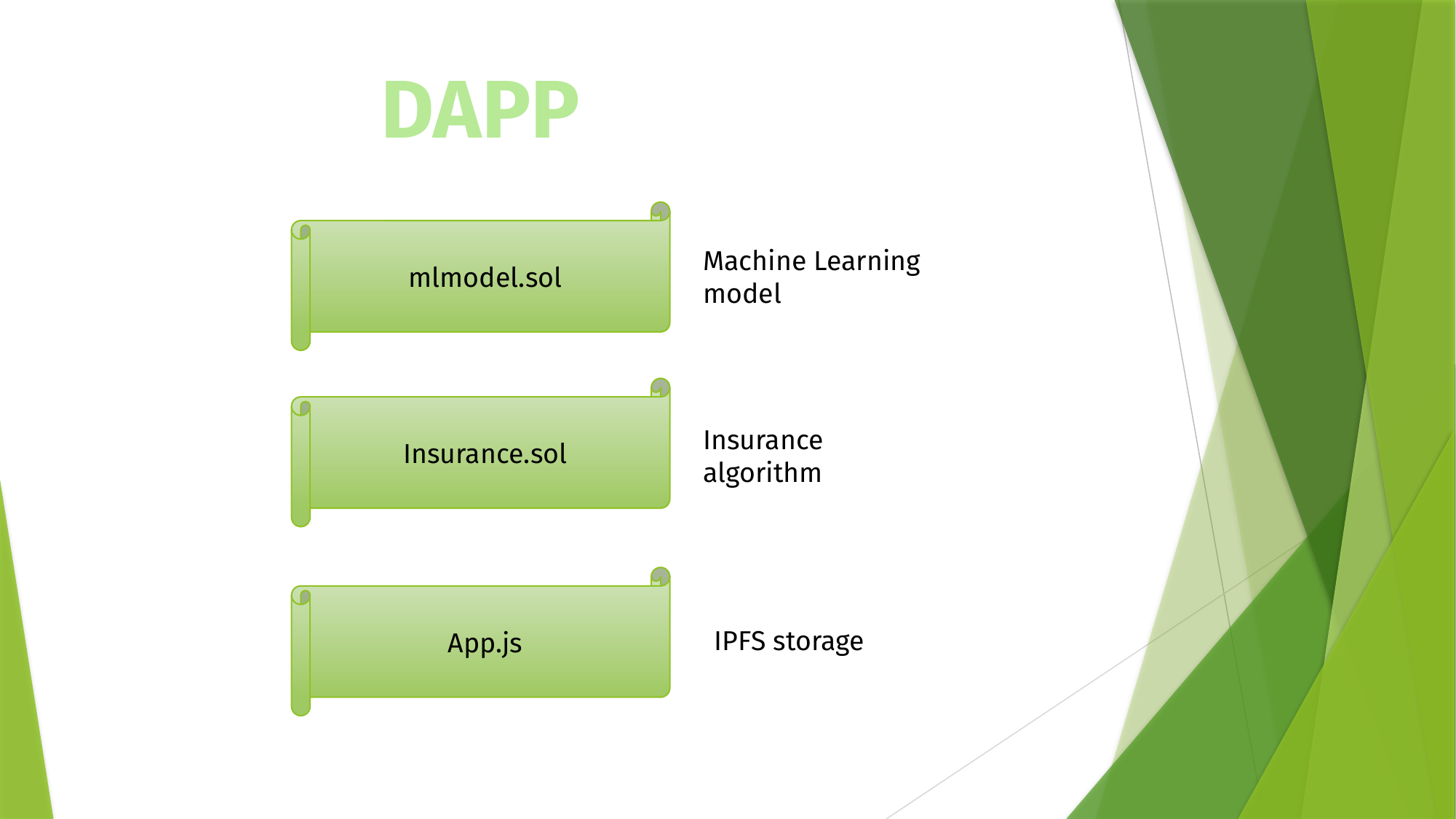

DAPP
mlmodel.sol
Machine Learning model
Insurance.sol
Insurance algorithm
App.js
IPFS storage